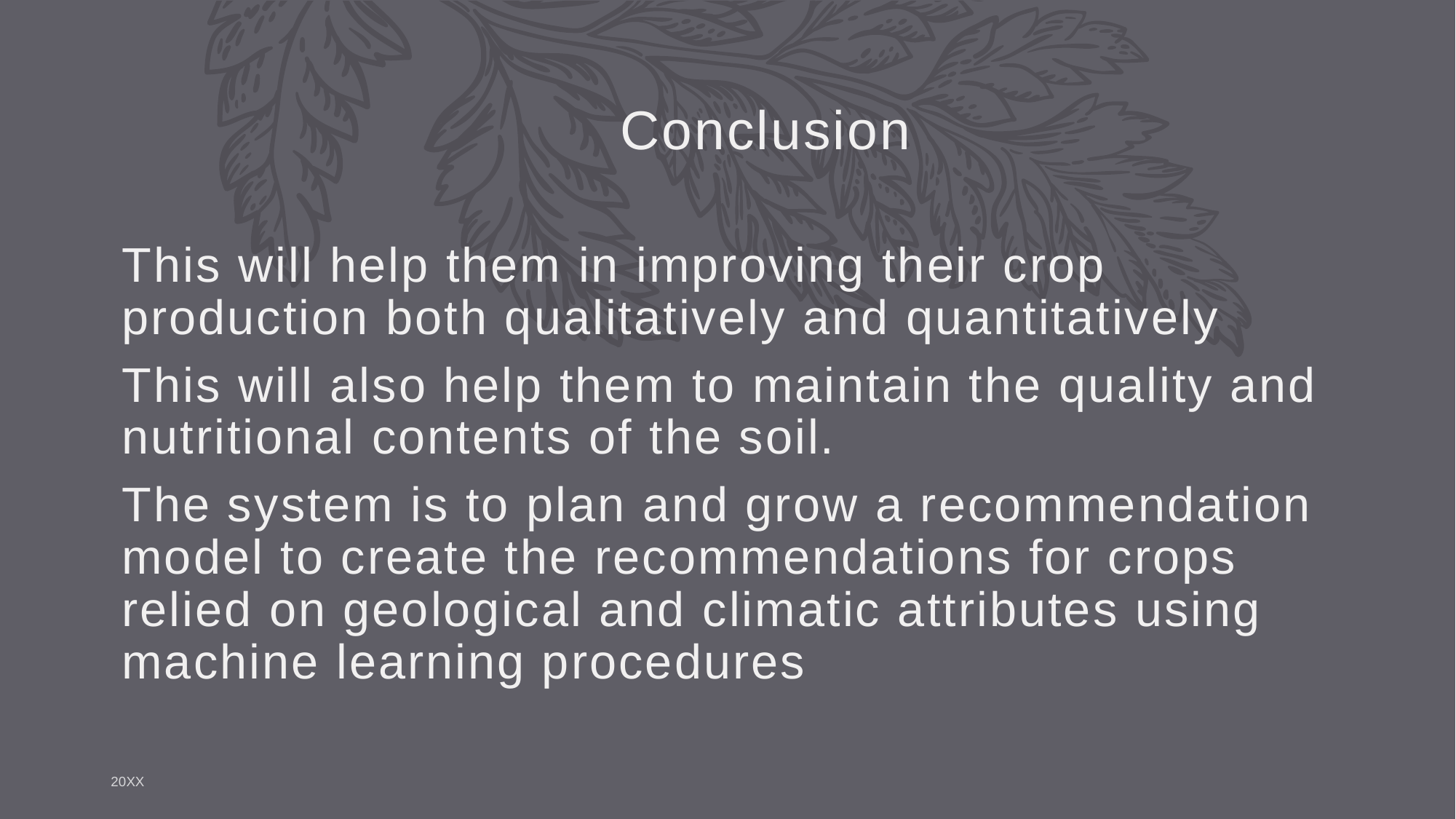

# Conclusion
This will help them in improving their crop production both qualitatively and quantitatively
This will also help them to maintain the quality and nutritional contents of the soil.
The system is to plan and grow a recommendation model to create the recommendations for crops relied on geological and climatic attributes using machine learning procedures
20XX